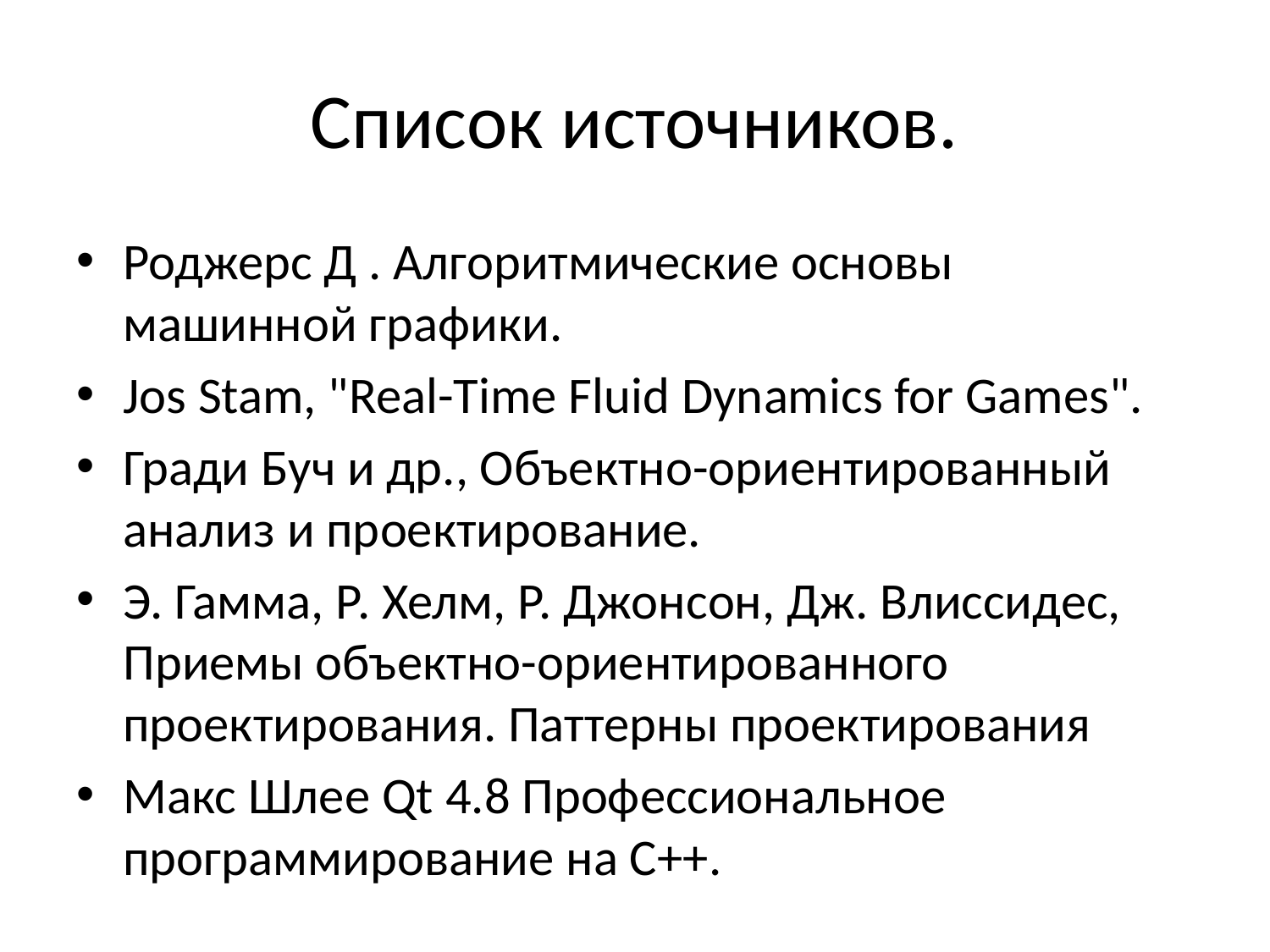

# Список источников.
Роджерс Д . Алгоритмические основы машинной графики.
Jos Stam, "Real-Time Fluid Dynamics for Games".
Гради Буч и др., Объектно-ориентированный анализ и проектирование.
Э. Гамма, Р. Хелм, Р. Джонсон, Дж. Влиссидес, Приемы объектно-ориентированного проектирования. Паттерны проектирования
Макс Шлее Qt 4.8 Профессиональное программирование на C++.